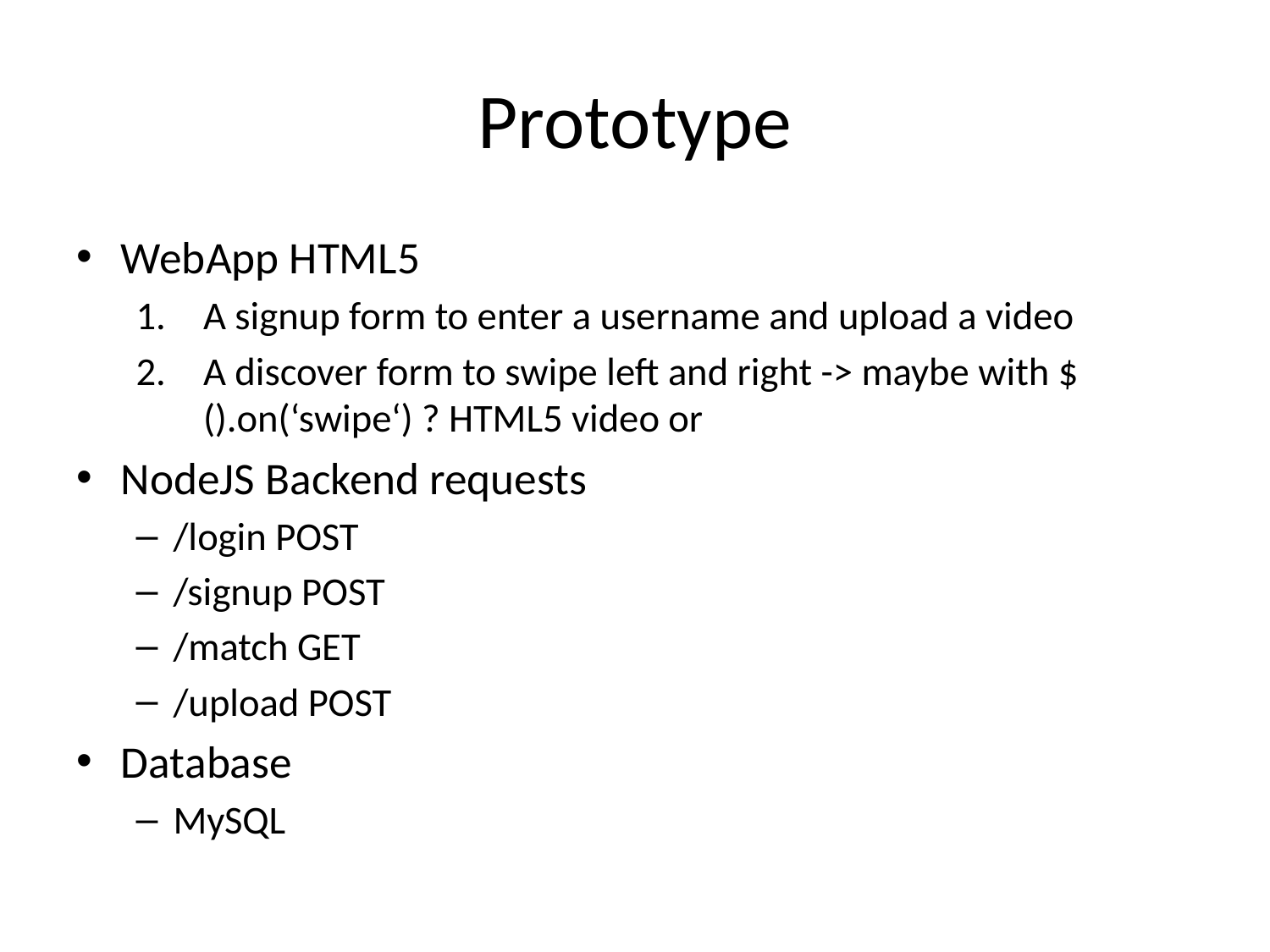

# Prototype
WebApp HTML5
A signup form to enter a username and upload a video
A discover form to swipe left and right -> maybe with $().on(‘swipe‘) ? HTML5 video or
NodeJS Backend requests
/login POST
/signup POST
/match GET
/upload POST
Database
MySQL